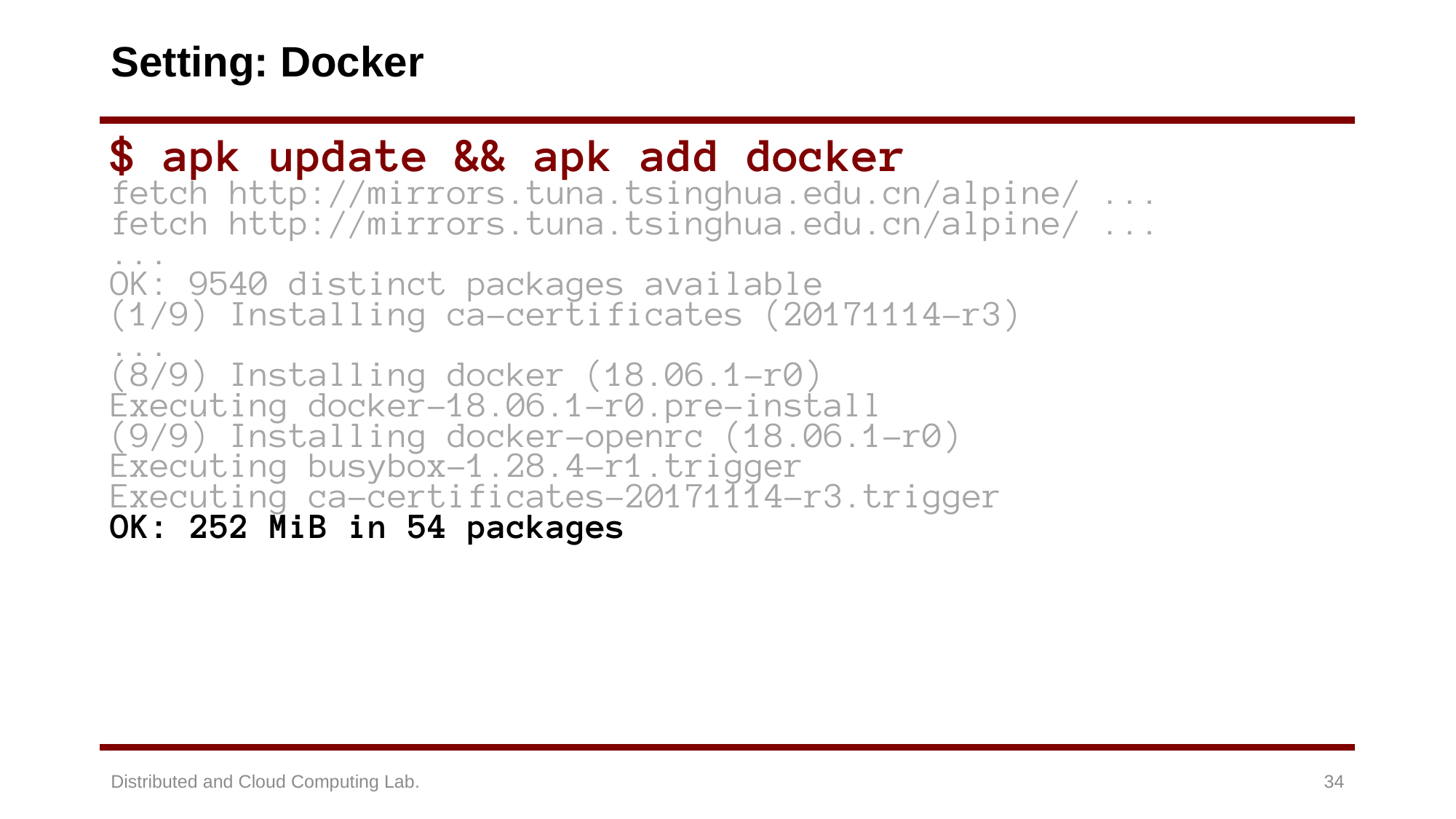

# Setting: Docker

$ apk update && apk add docker
fetch http://mirrors.tuna.tsinghua.edu.cn/alpine/ ...
fetch http://mirrors.tuna.tsinghua.edu.cn/alpine/ ...
...
OK: 9540 distinct packages available
(1/9) Installing ca-certificates (20171114-r3)
...
(8/9) Installing docker (18.06.1-r0)
Executing docker-18.06.1-r0.pre-install
(9/9) Installing docker-openrc (18.06.1-r0)
Executing busybox-1.28.4-r1.trigger
Executing ca-certificates-20171114-r3.trigger
OK: 252 MiB in 54 packages
Distributed and Cloud Computing Lab.
34